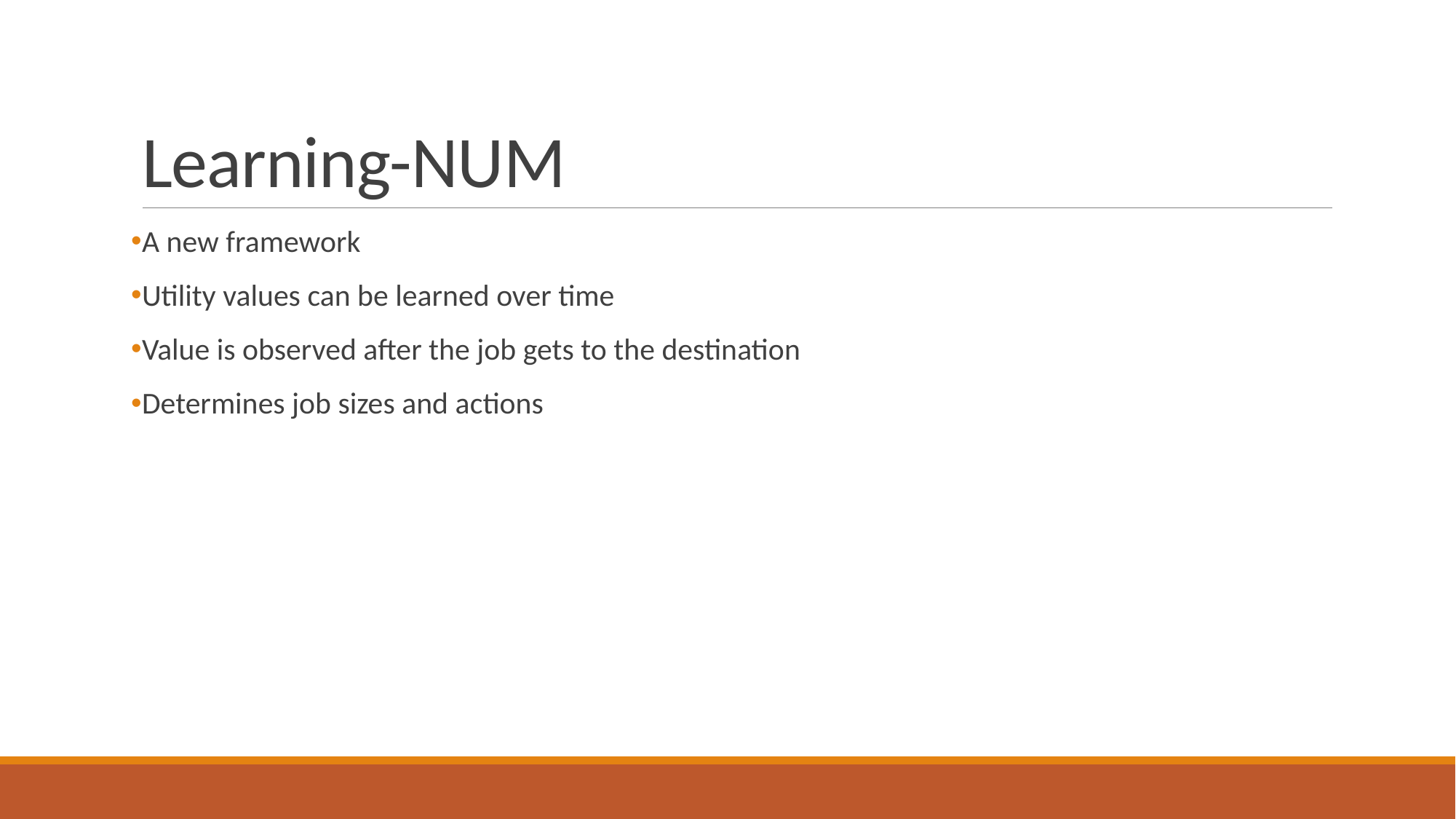

# Learning-NUM
A new framework
Utility values can be learned over time
Value is observed after the job gets to the destination
Determines job sizes and actions